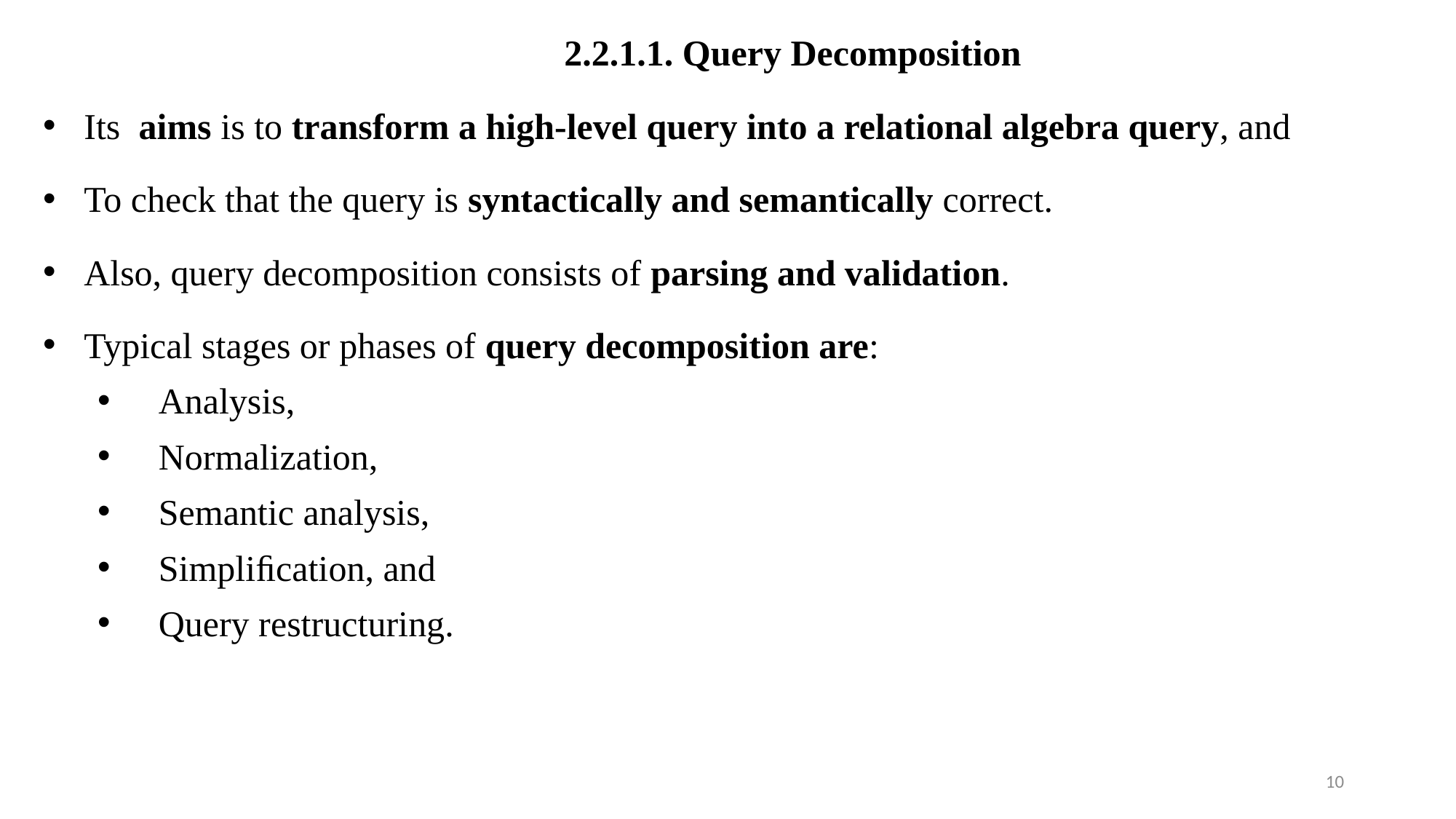

2.2.1.1. Query Decomposition
Its  aims is to transform a high-level query into a relational algebra query, and
To check that the query is syntactically and semantically correct.
Also, query decomposition consists of parsing and validation.
Typical stages or phases of query decomposition are:
Analysis,
Normalization,
Semantic analysis,
Simpliﬁcation, and
Query restructuring.
10